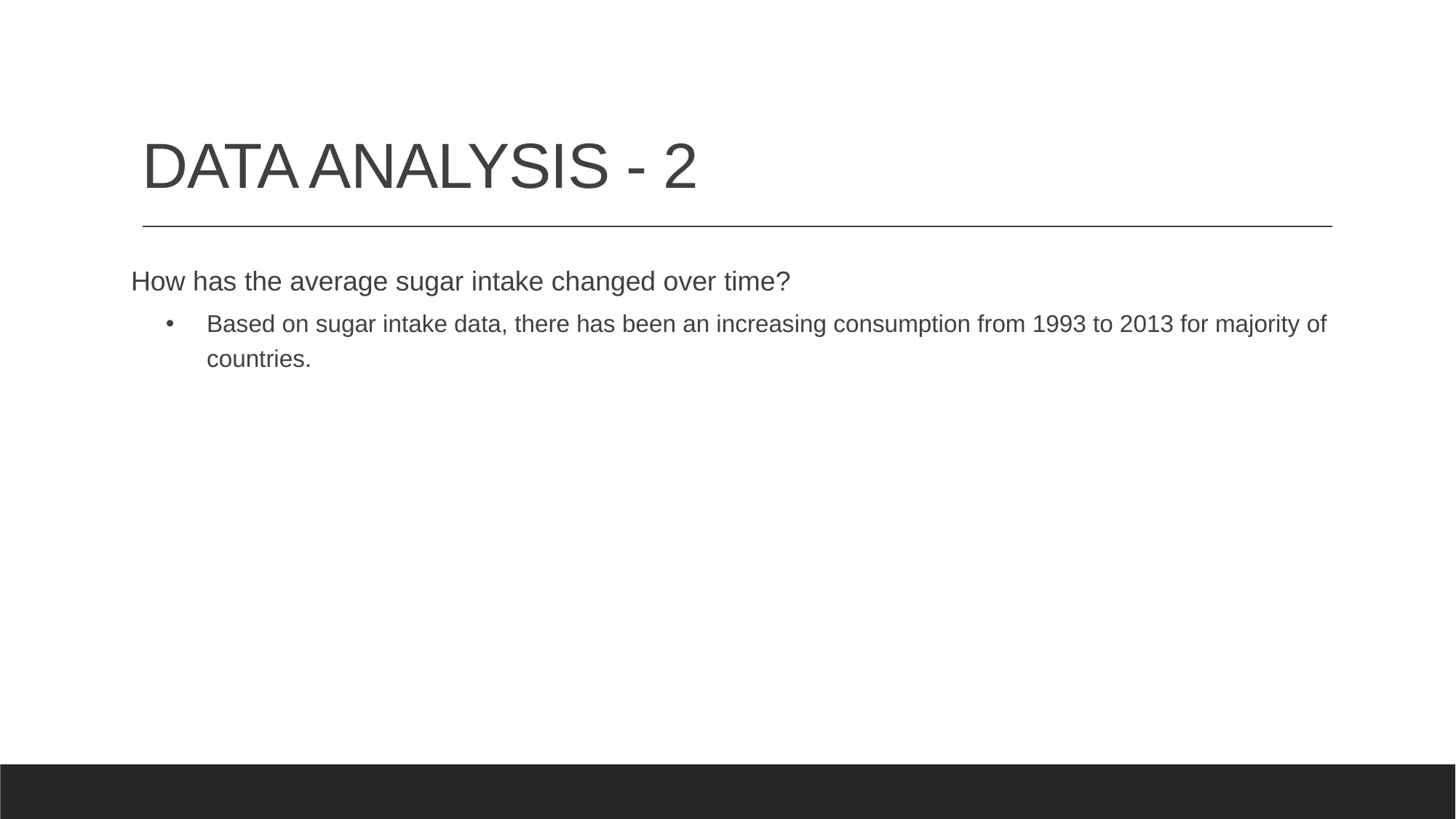

# DATA ANALYSIS - 2
How has the average sugar intake changed over time?
Based on sugar intake data, there has been an increasing consumption from 1993 to 2013 for majority of countries.